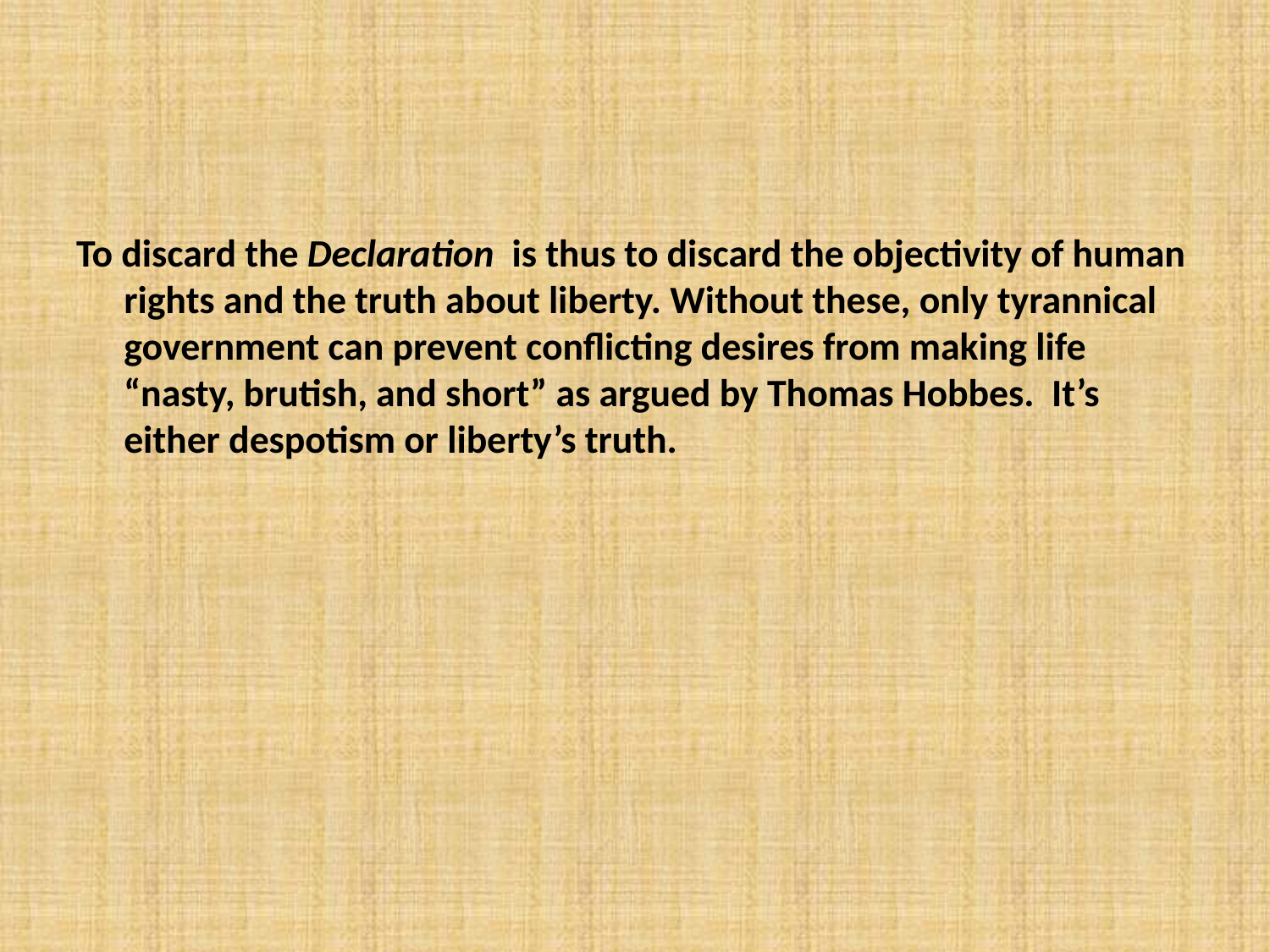

To discard the Declaration  is thus to discard the objectivity of human rights and the truth about liberty. Without these, only tyrannical government can prevent conflicting desires from making life “nasty, brutish, and short” as argued by Thomas Hobbes.  It’s either despotism or liberty’s truth.